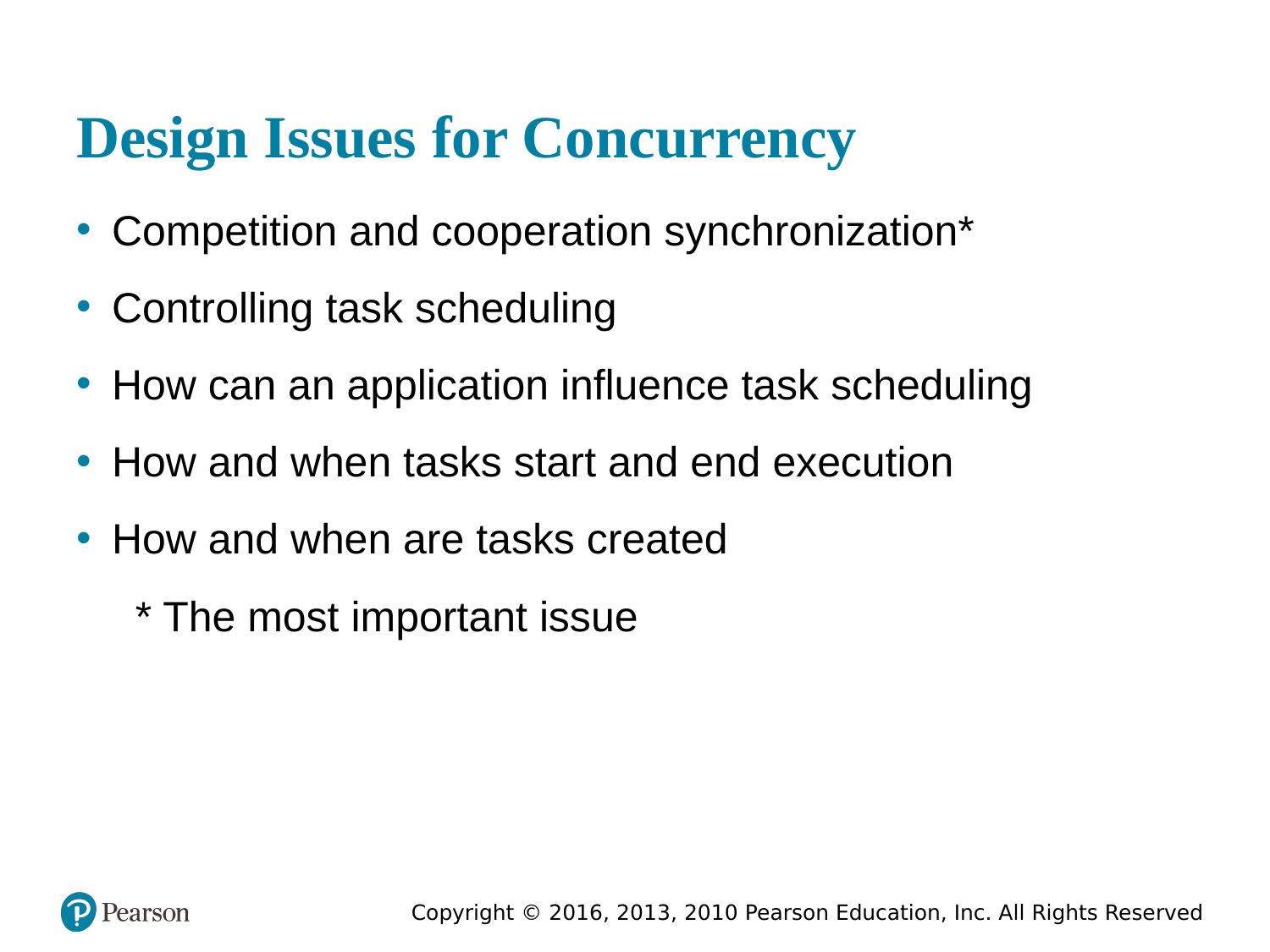

# Design Issues for Concurrency
Competition and cooperation synchronization*
Controlling task scheduling
How can an application influence task scheduling
How and when tasks start and end execution
How and when are tasks created
     * The most important issue